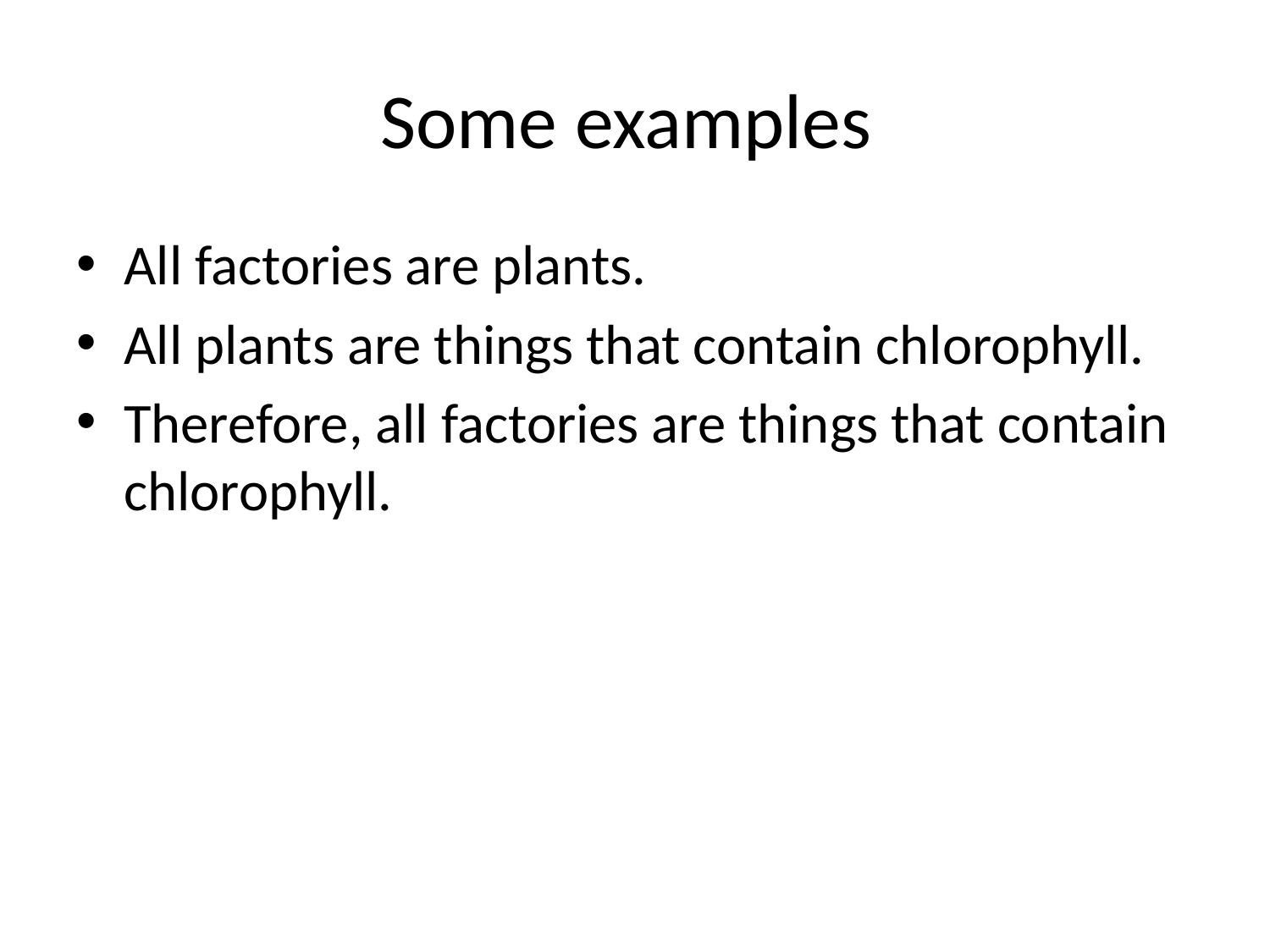

# Some examples
All factories are plants.
All plants are things that contain chlorophyll.
Therefore, all factories are things that contain chlorophyll.